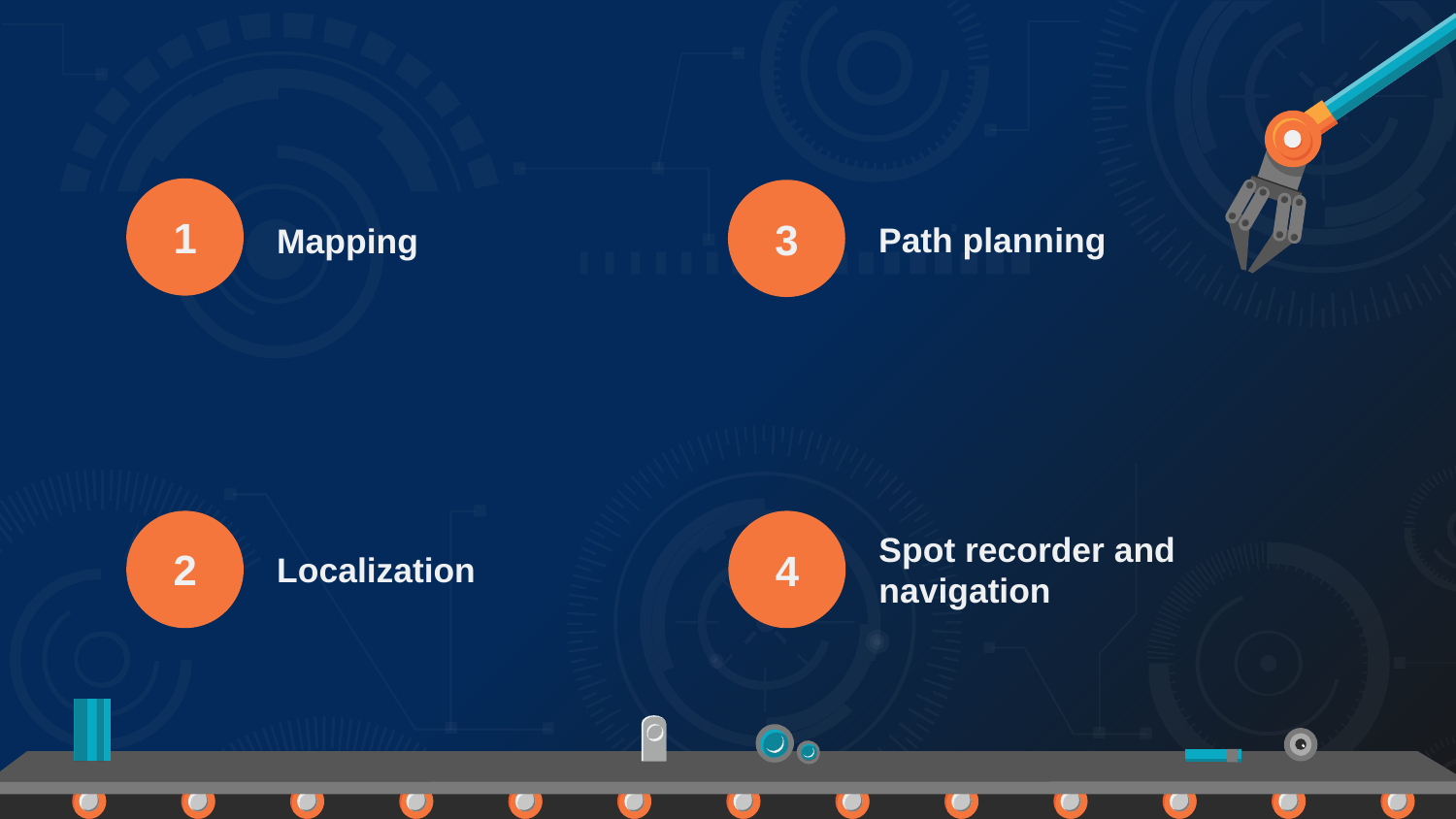

1
3
Path planning
Mapping

2
Localization
Spot recorder and navigation
4